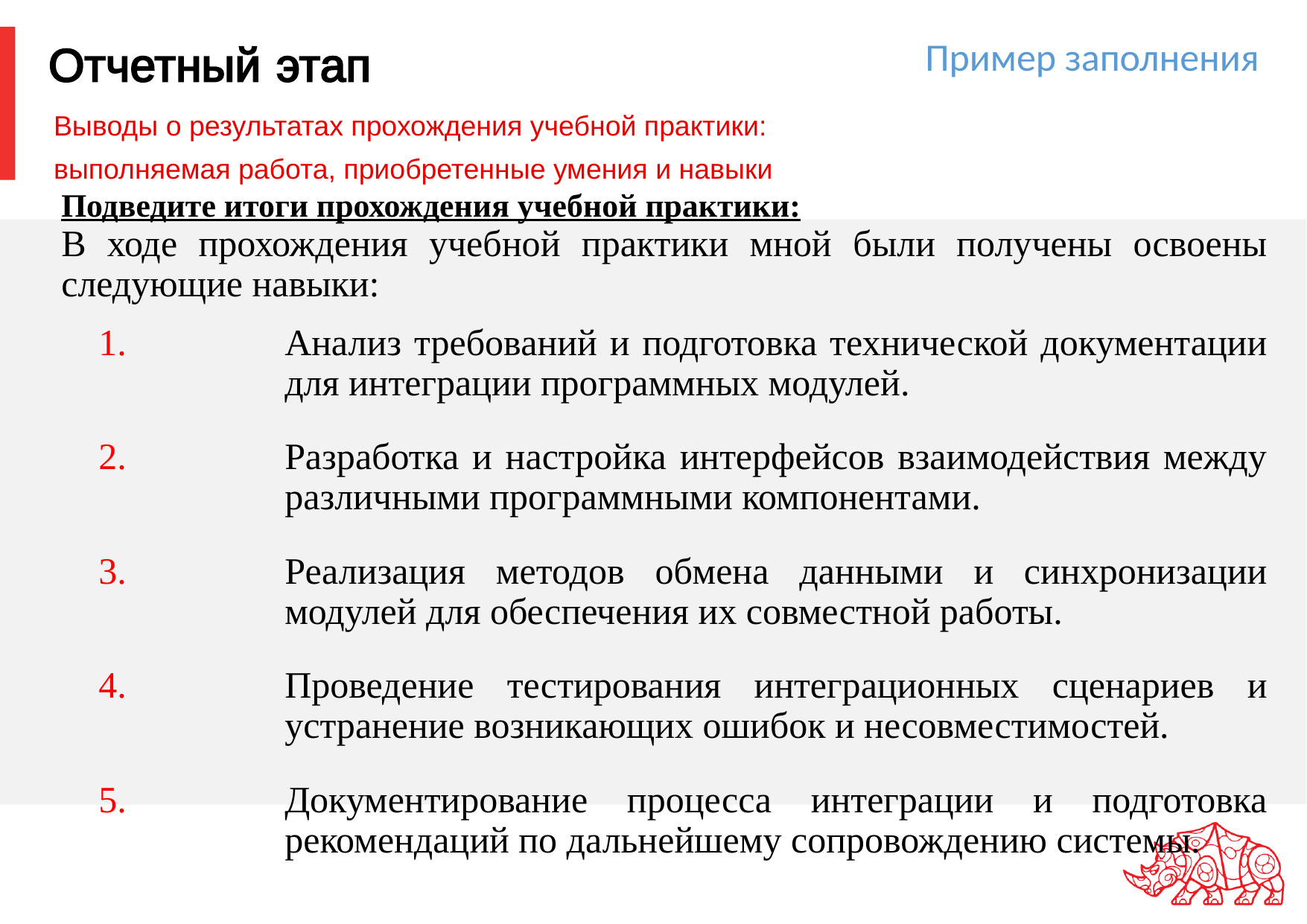

Пример заполнения
# Отчетный этап
Выводы о результатах прохождения учебной практики:
выполняемая работа, приобретенные умения и навыки

Подведите итоги прохождения учебной практики:
В ходе прохождения учебной практики мной были получены освоены следующие навыки:
Анализ требований и подготовка технической документации для интеграции программных модулей.
Разработка и настройка интерфейсов взаимодействия между различными программными компонентами.
Реализация методов обмена данными и синхронизации модулей для обеспечения их совместной работы.
Проведение тестирования интеграционных сценариев и устранение возникающих ошибок и несовместимостей.
Документирование процесса интеграции и подготовка рекомендаций по дальнейшему сопровождению системы.